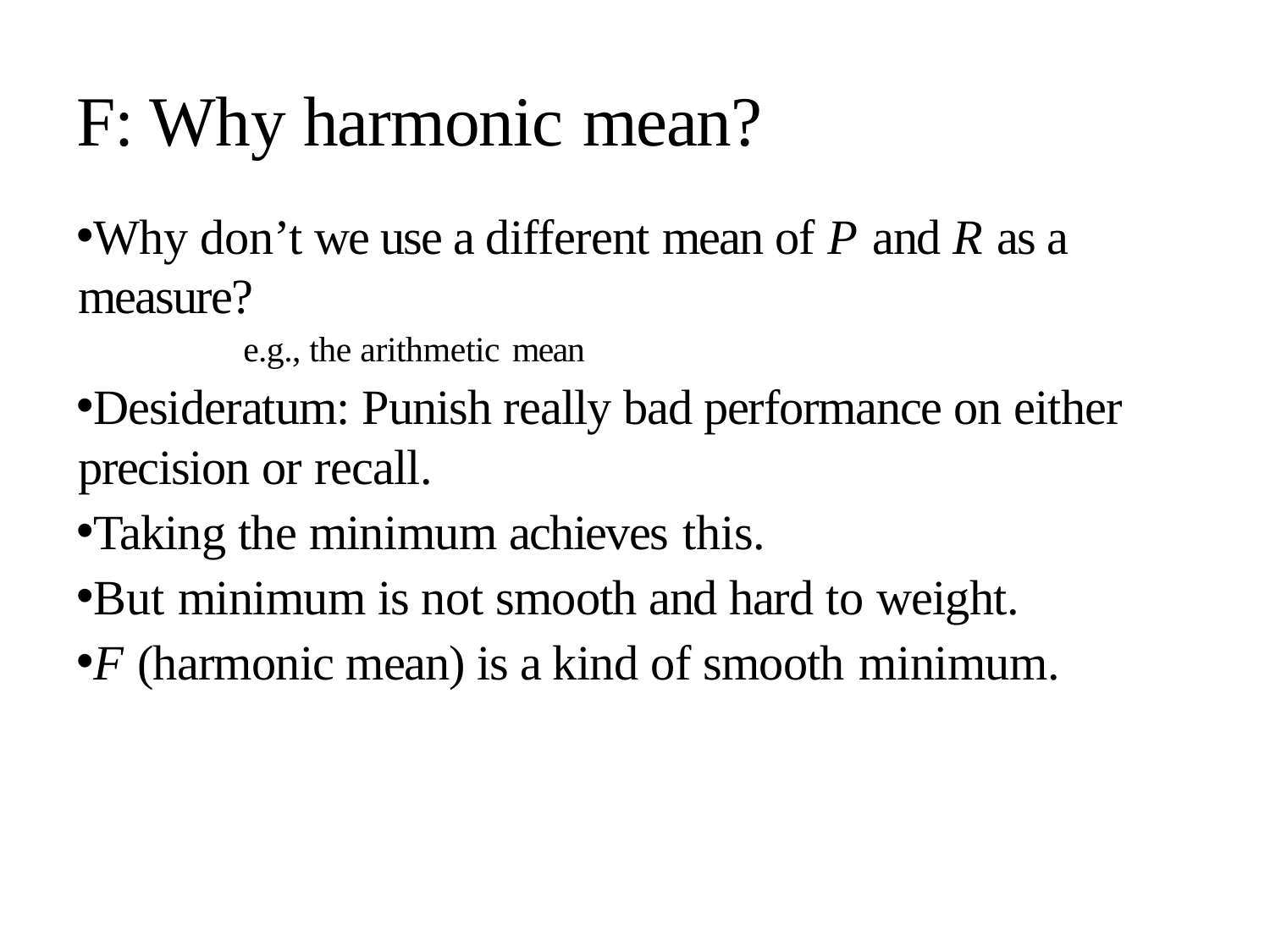

# F: Why harmonic mean?
Why don’t we use a different mean of P and R as a measure?
		e.g., the arithmetic mean
Desideratum: Punish really bad performance on either  precision or recall.
Taking the minimum achieves this.
But minimum is not smooth and hard to weight.
F (harmonic mean) is a kind of smooth minimum.